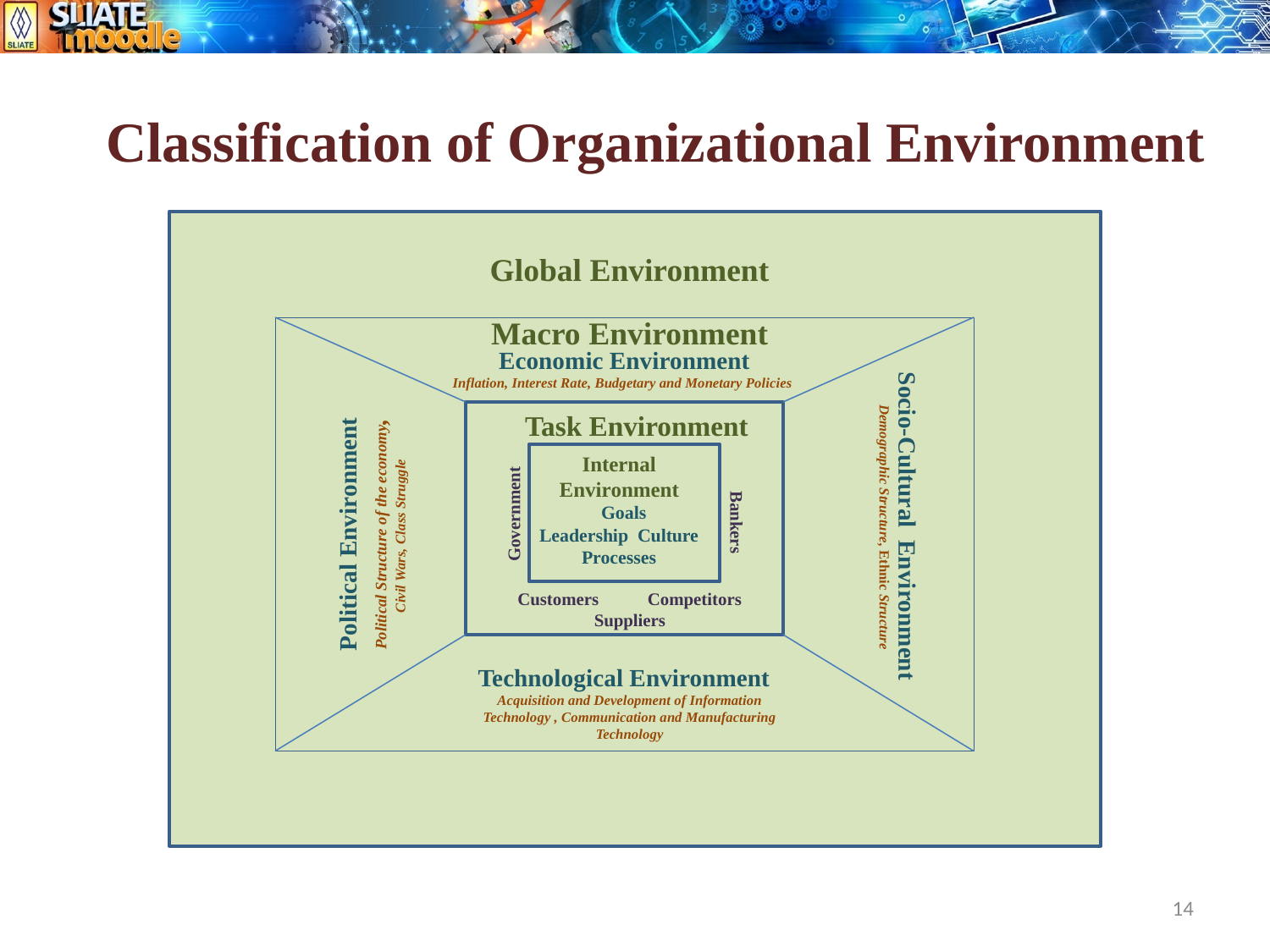

#
Classification of Organizational Environment

Global Environment

Macro Environment

Economic Environment
Inflation, Interest Rate, Budgetary and Monetary Policies
  Task Environment

Internal
Environment
  Goals
Leadership  Culture
Processes

         Bankers
Political Environment
Political Structure of the economy,
Civil Wars, Class Struggle
Government
Socio-Cultural  Environment
Demographic Structure, Ethnic Structure
Customers           Competitors Suppliers
Technological Environment
Acquisition and Development of Information Technology , Communication and Manufacturing Technology
14